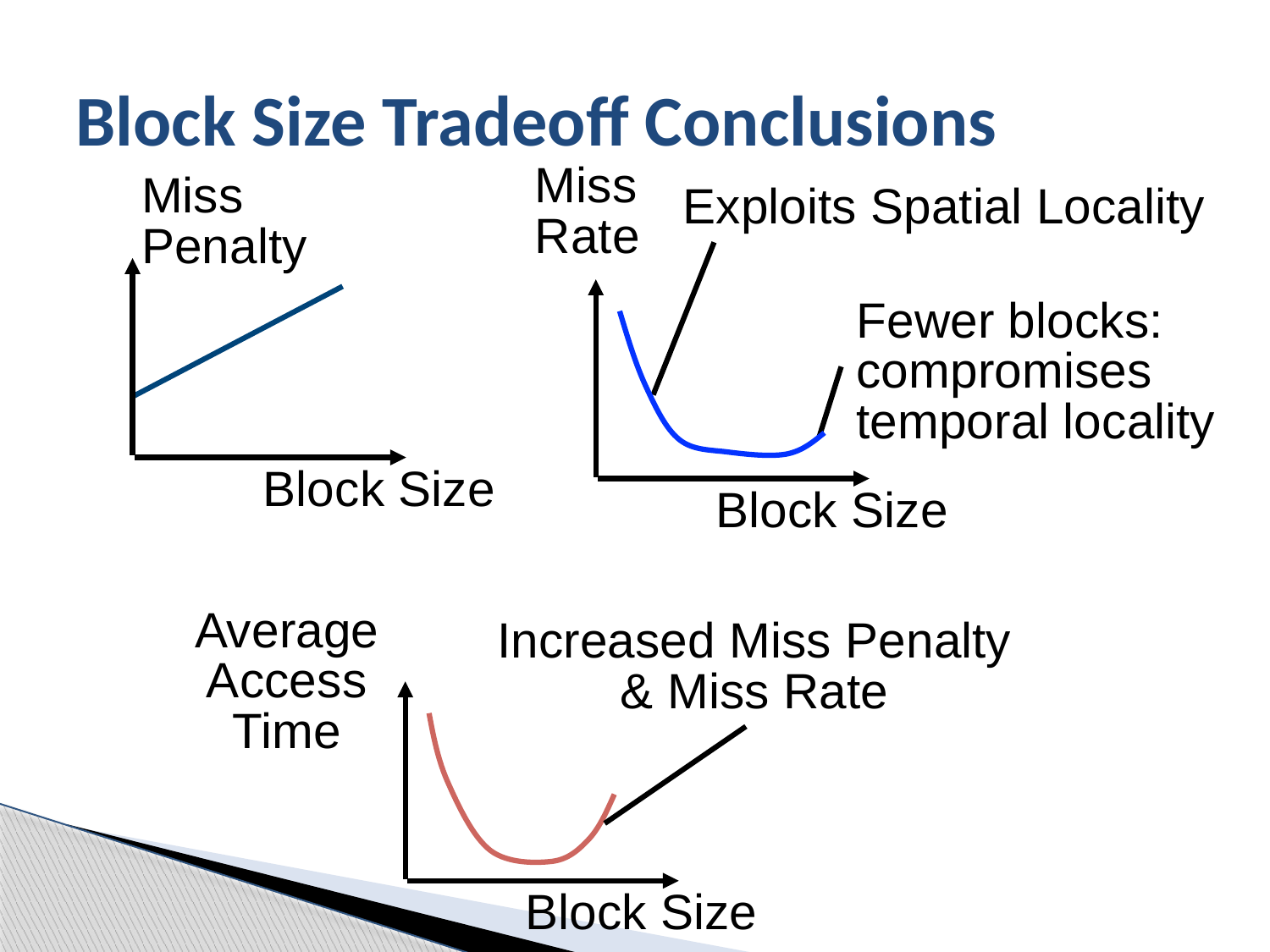

# Block Size Tradeoff Conclusions
Miss
Rate

Block Size
Miss
Penalty

Block Size
Exploits Spatial Locality

Fewer blocks:
compromises
temporal locality

Average
Access
Time

Block Size

Increased Miss Penalty
& Miss Rate